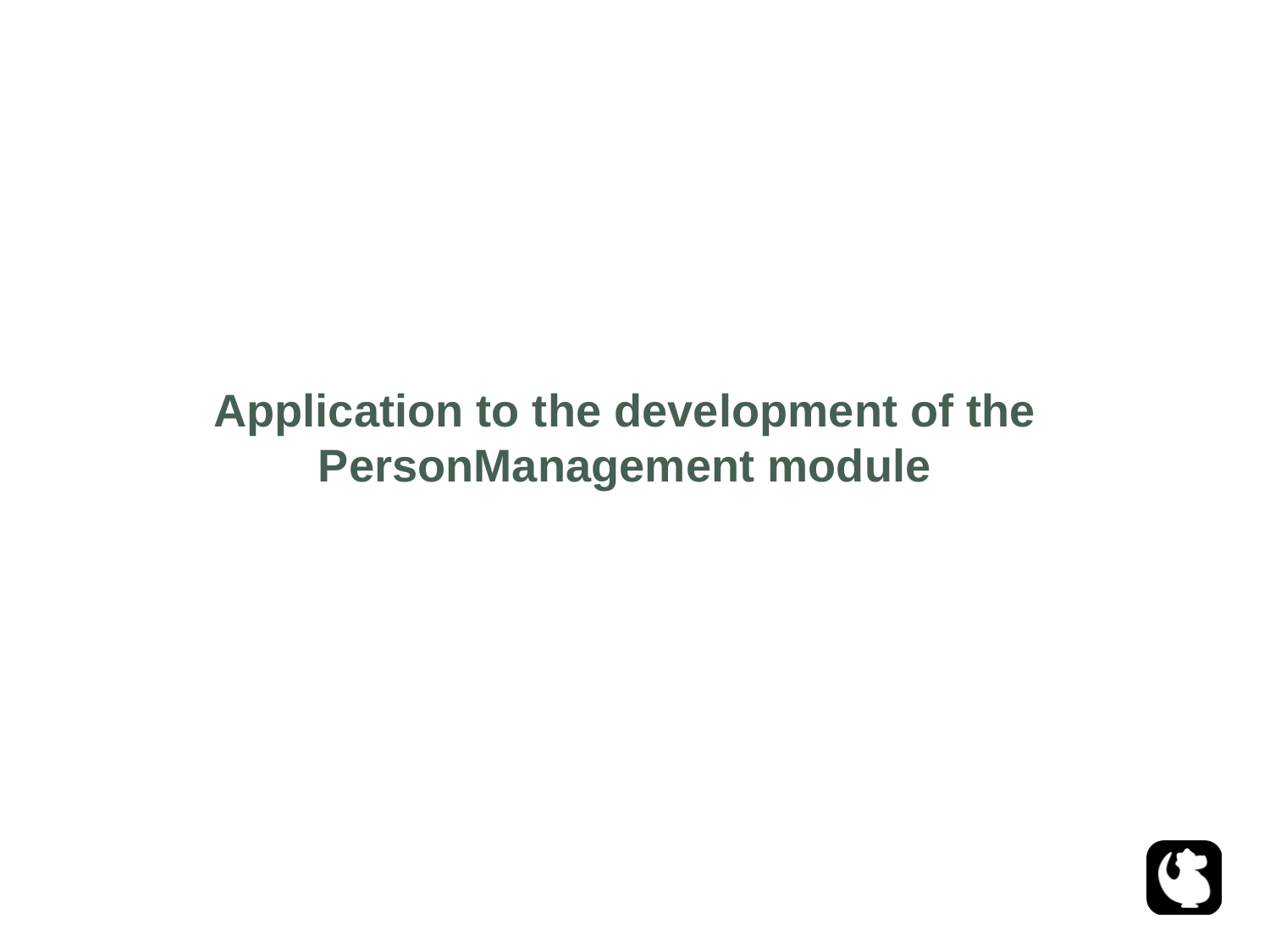

# Application to the development of the PersonManagement module